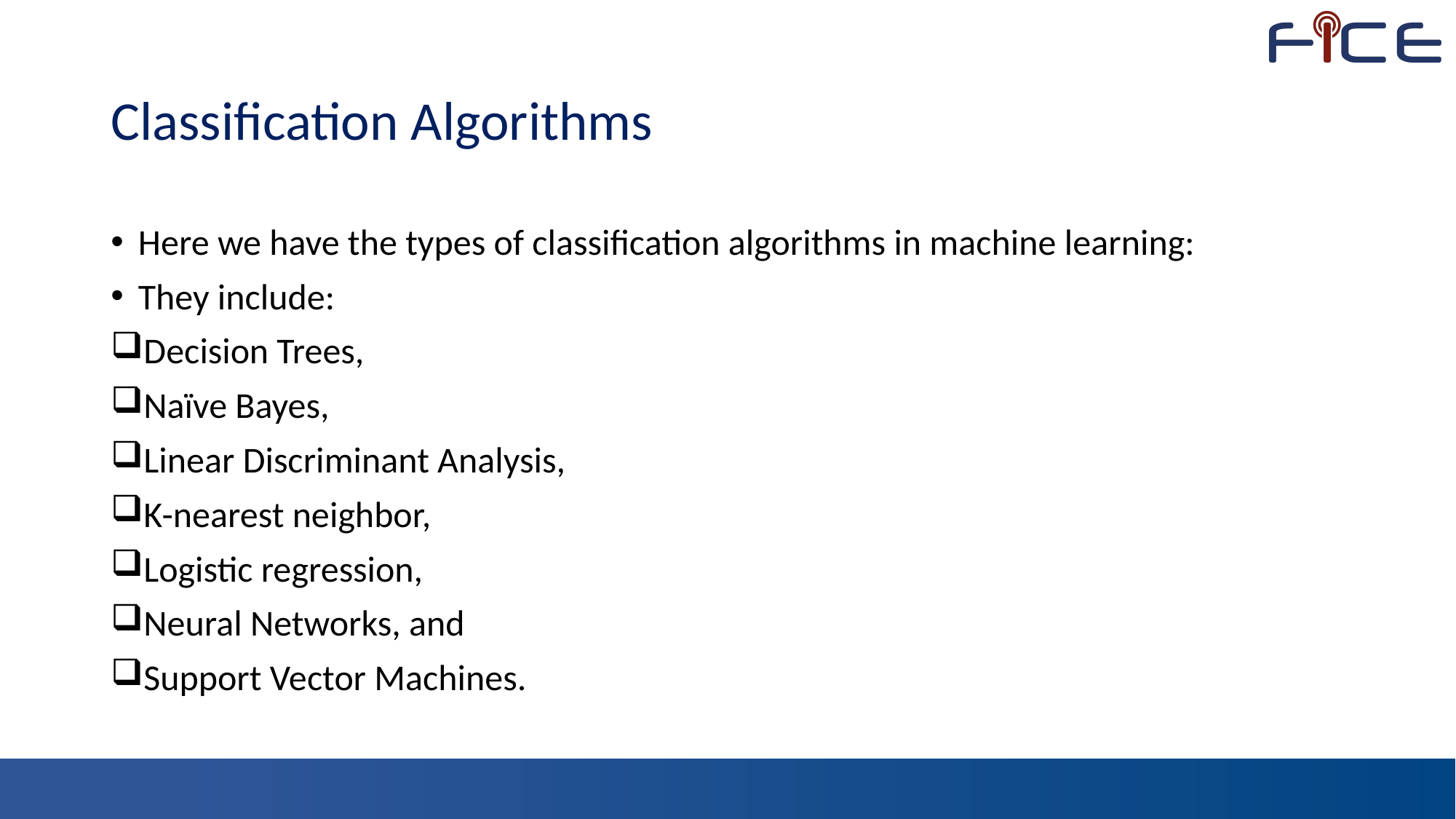

# Classification Algorithms
Here we have the types of classification algorithms in machine learning:
They include:
Decision Trees,
Naïve Bayes,
Linear Discriminant Analysis,
K-nearest neighbor,
Logistic regression,
Neural Networks, and
Support Vector Machines.